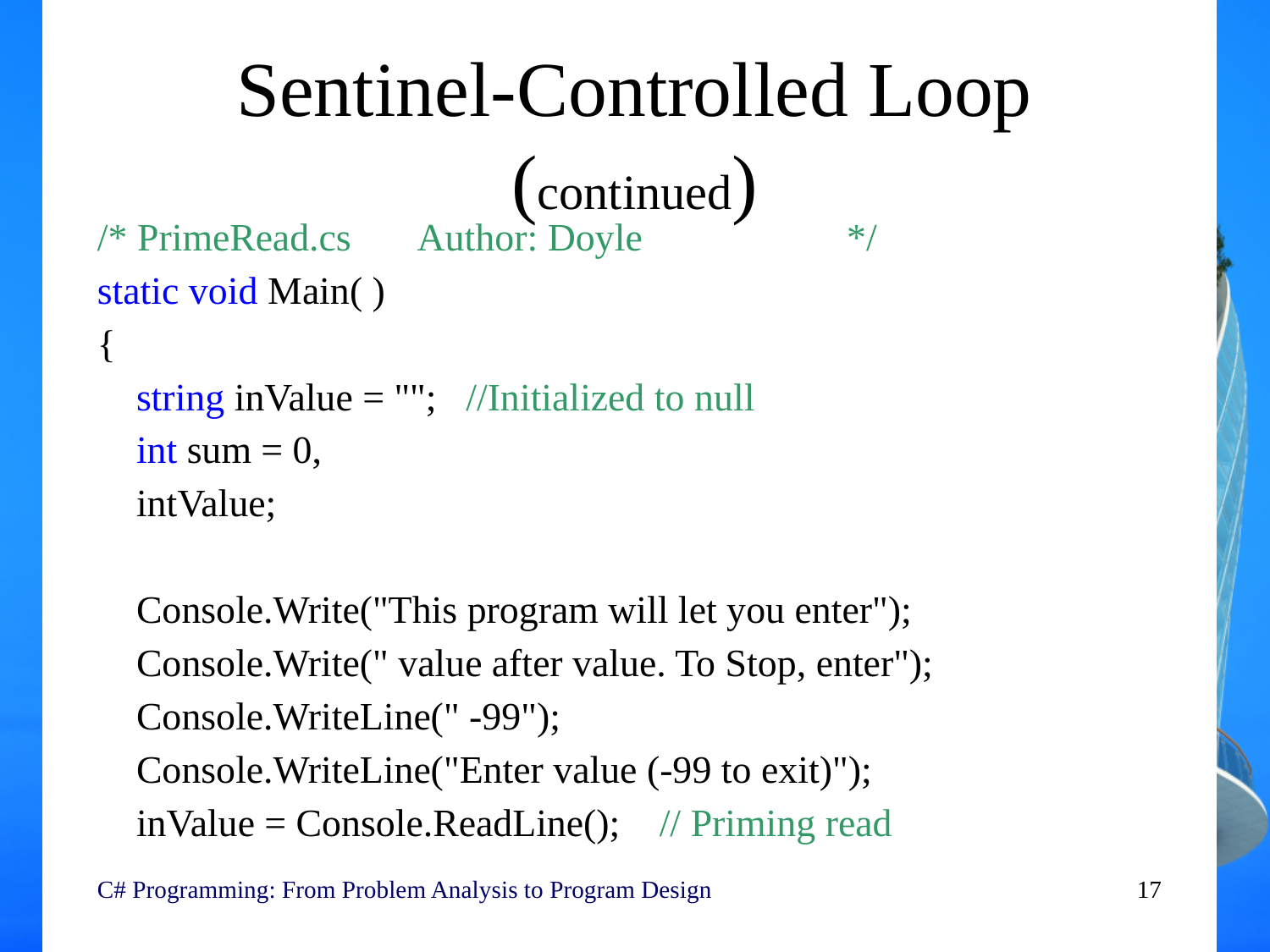

# Sentinel-Controlled Loop (continued)
/* PrimeRead.cs       Author: Doyle                     */
static void Main( )
{
    string inValue = "";   //Initialized to null
    int sum = 0,
    intValue;

    Console.Write("This program will let you enter");
    Console.Write(" value after value. To Stop, enter");
    Console.WriteLine(" -99");
    Console.WriteLine("Enter value (-99 to exit)");
    inValue = Console.ReadLine();    // Priming read

C# Programming: From Problem Analysis to Program Design

17